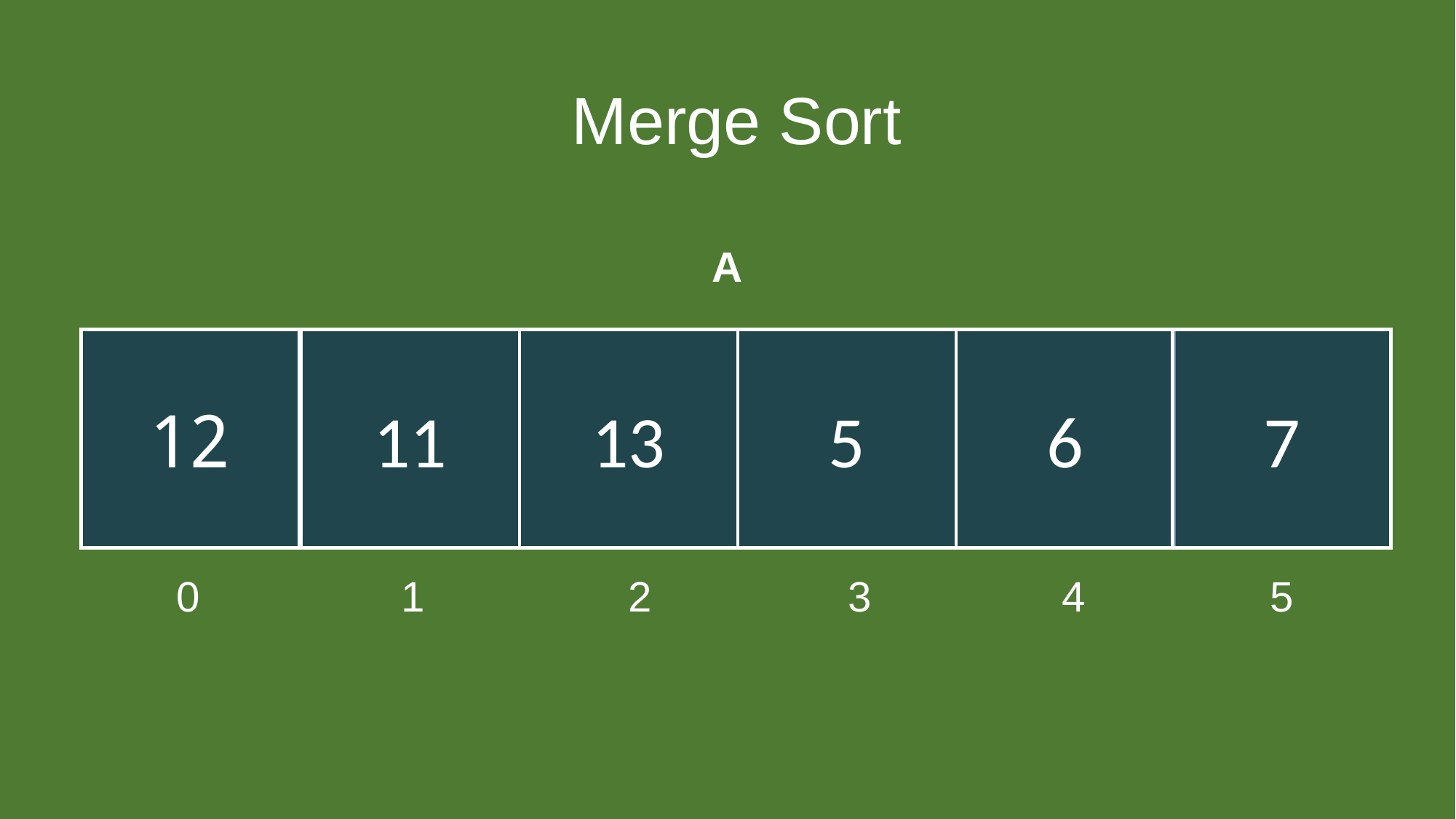

# Merge Sort
A
12
11
13
5
6
7
0
1
2
3
4
5